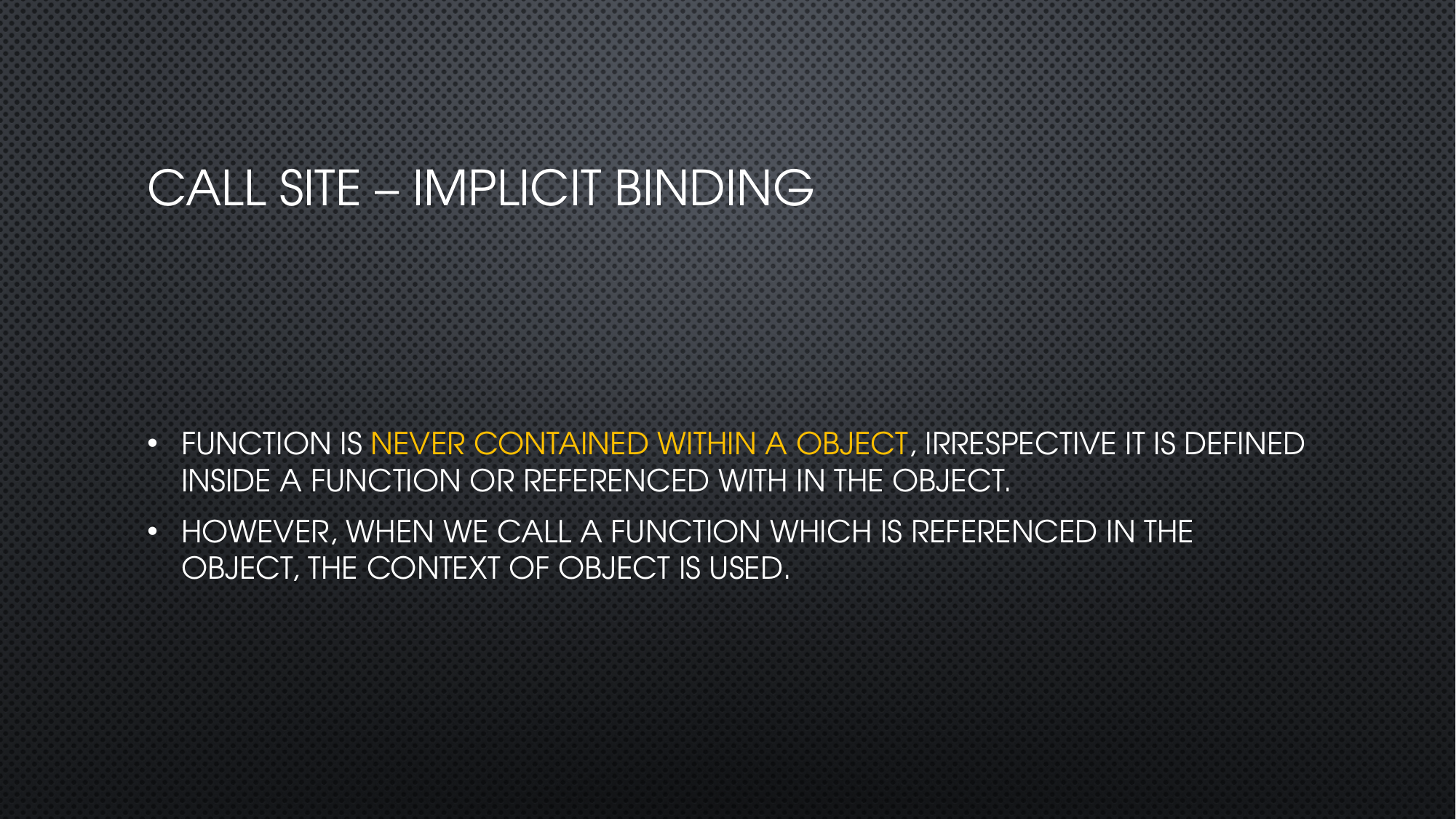

# Call site – Implicit binding
Function is never contained within a object, irrespective it is defined inside a function or referenced with in the object.
However, when we call a function which is referenced in the object, the context of object is used.